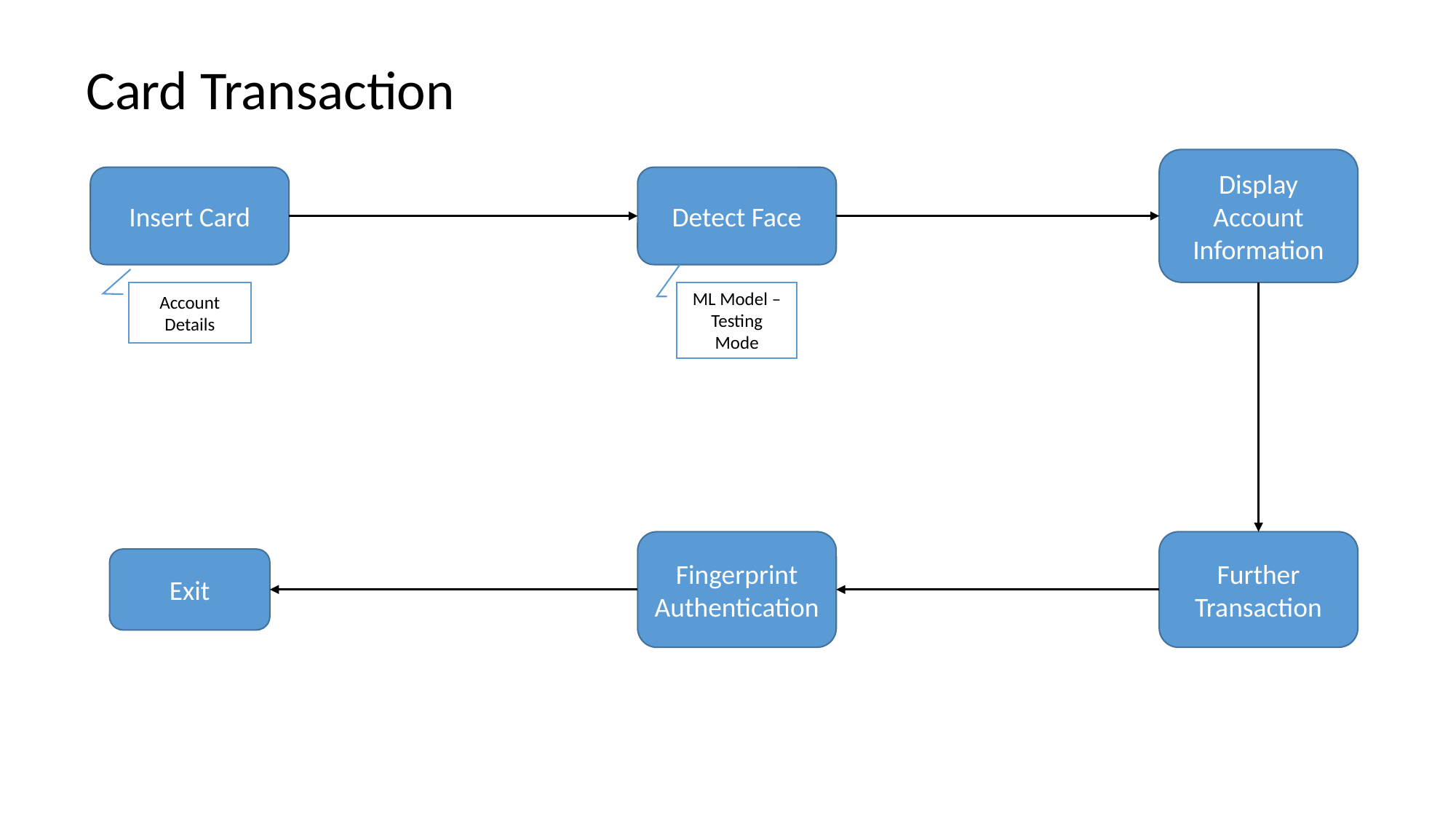

Card Transaction
Display Account Information
Insert Card
Detect Face
Account Details
ML Model – Testing Mode
Fingerprint
Authentication
Further Transaction
Exit